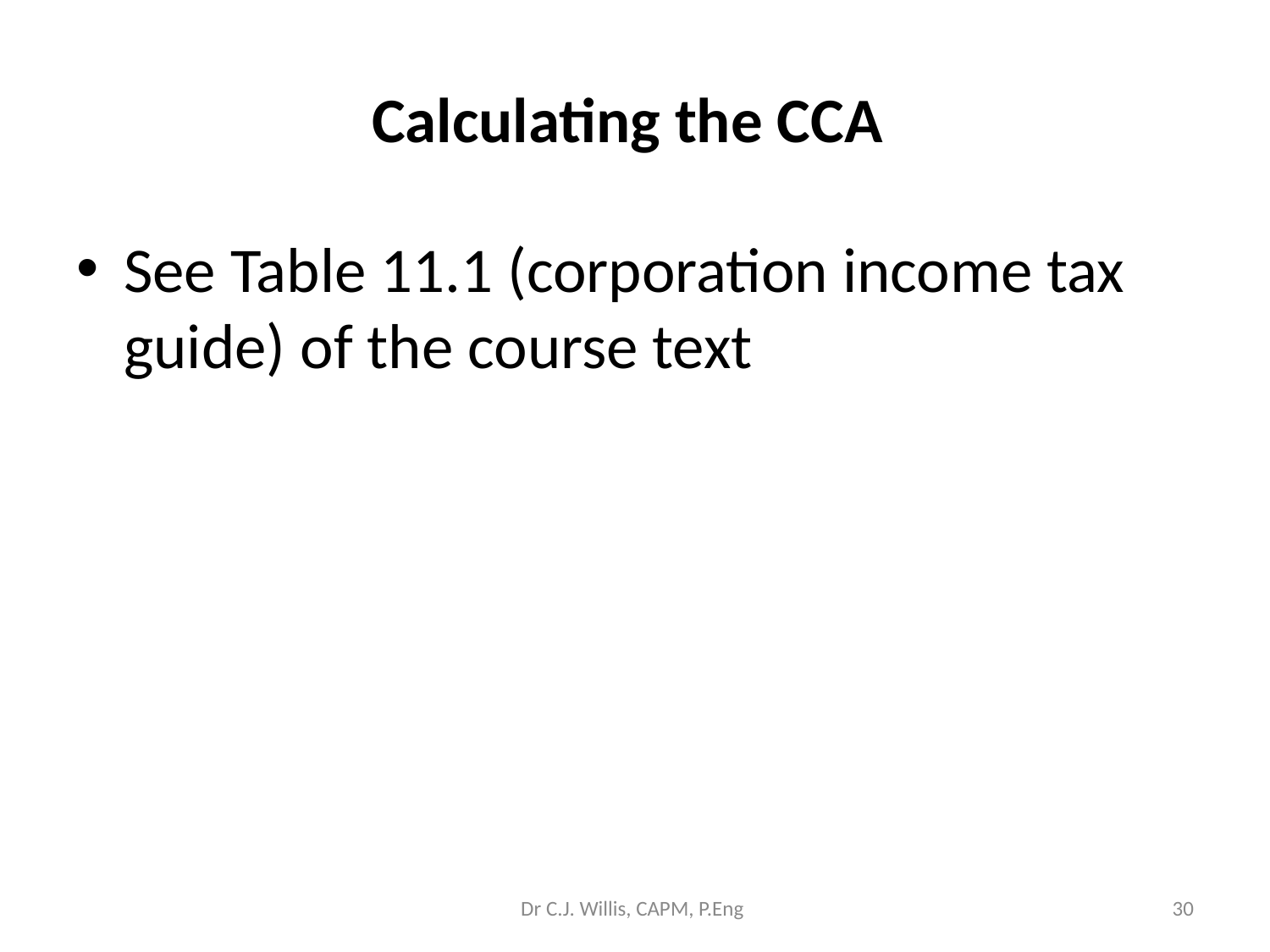

# Calculating the CCA
See Table 11.1 (corporation income tax guide) of the course text

Dr C.J. Willis, CAPM, P.Eng
30